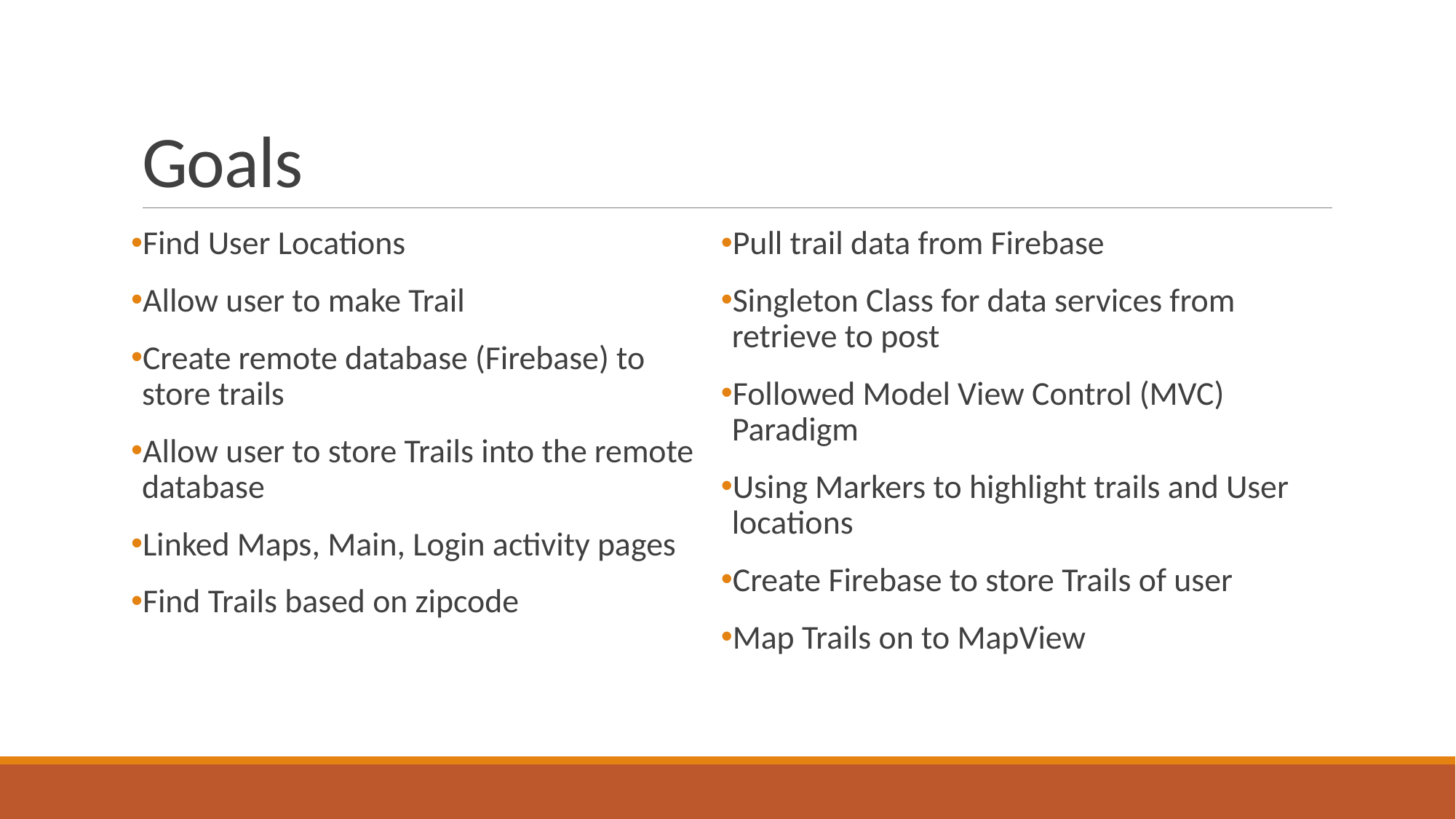

# Goals
Find User Locations
Allow user to make Trail
Create remote database (Firebase) to store trails
Allow user to store Trails into the remote database
Linked Maps, Main, Login activity pages
Find Trails based on zipcode

Pull trail data from Firebase
Singleton Class for data services from retrieve to post
Followed Model View Control (MVC) Paradigm
Using Markers to highlight trails and User locations
Create Firebase to store Trails of user
Map Trails on to MapView